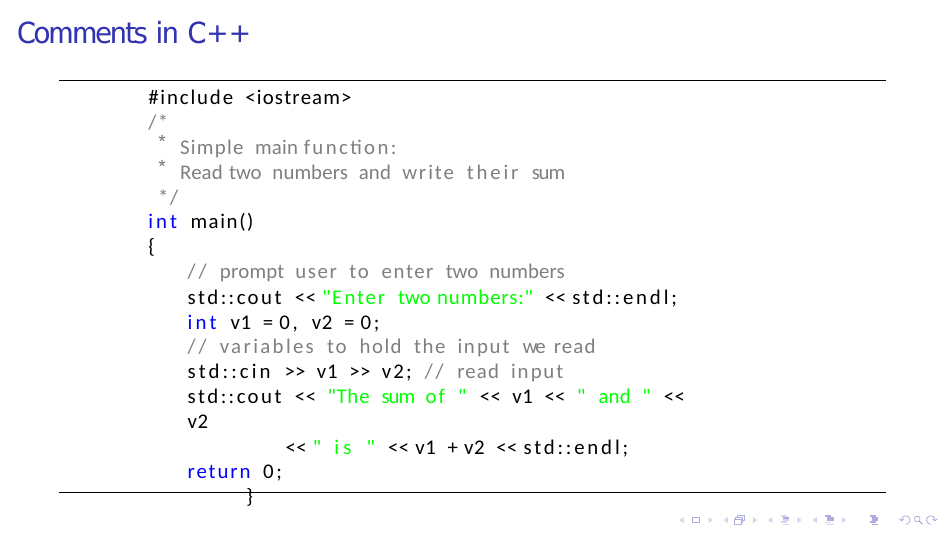

# Comments in C++

#include <iostream>
/*
Simple main function:
Read two numbers  and  write their sum
*/
int main()
{
// prompt  user to enter two numbers
std::cout << "Enter two numbers:" << std::endl;  int v1 = 0, v2 = 0;
// variables to hold the input we read
std::cin >>  v1 >>  v2; // read input
std::cout <<  "The sum of " <<  v1 <<  " and  " <<  v2
<< " is " << v1 + v2 << std::endl;  return 0;
}